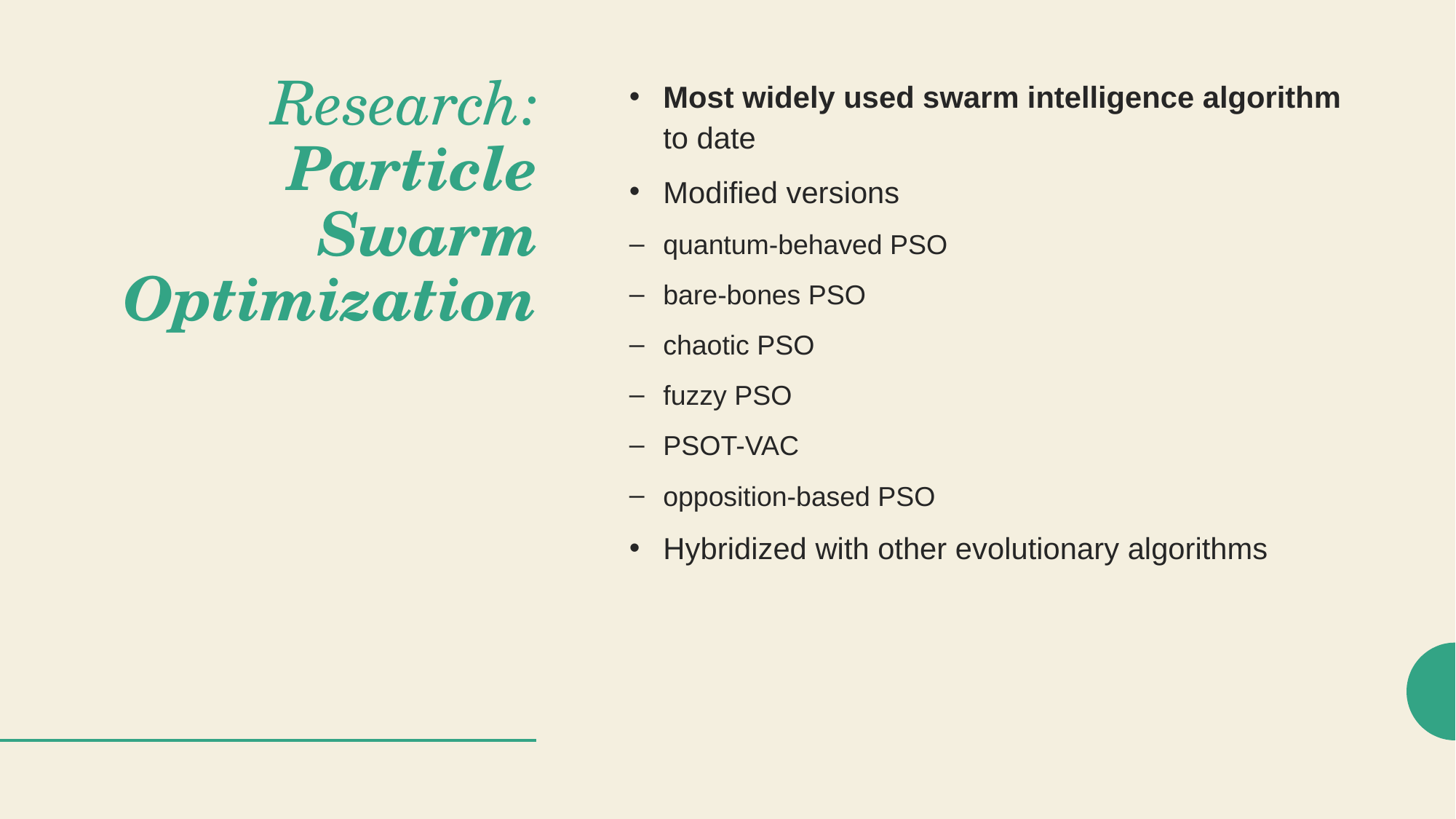

# Research: Particle Swarm Optimization
Most widely used swarm intelligence algorithm to date
Modified versions
quantum-behaved PSO
bare-bones PSO
chaotic PSO
fuzzy PSO
PSOT-VAC
opposition-based PSO
Hybridized with other evolutionary algorithms